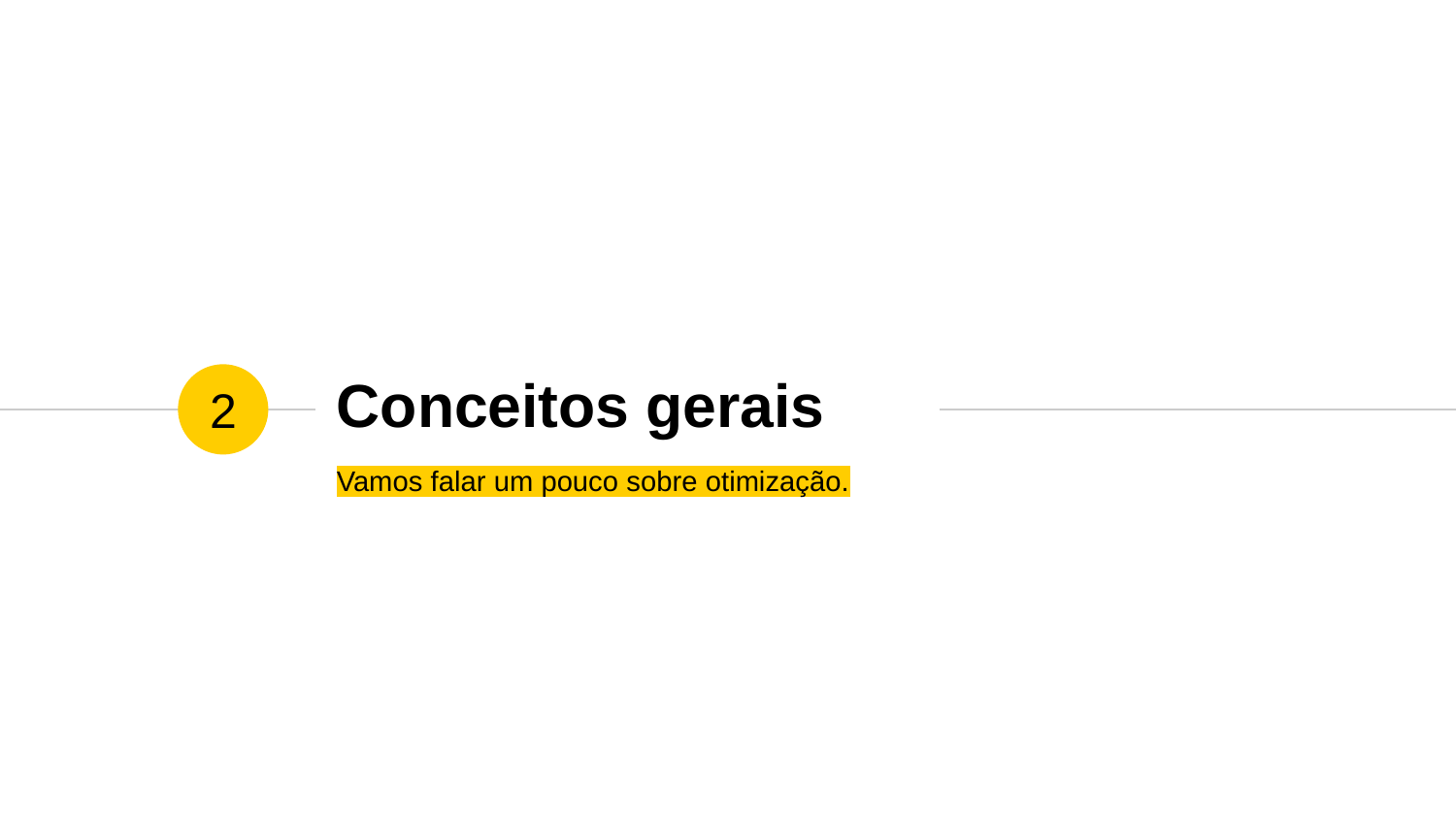

# Conceitos gerais
2
Vamos falar um pouco sobre otimização.